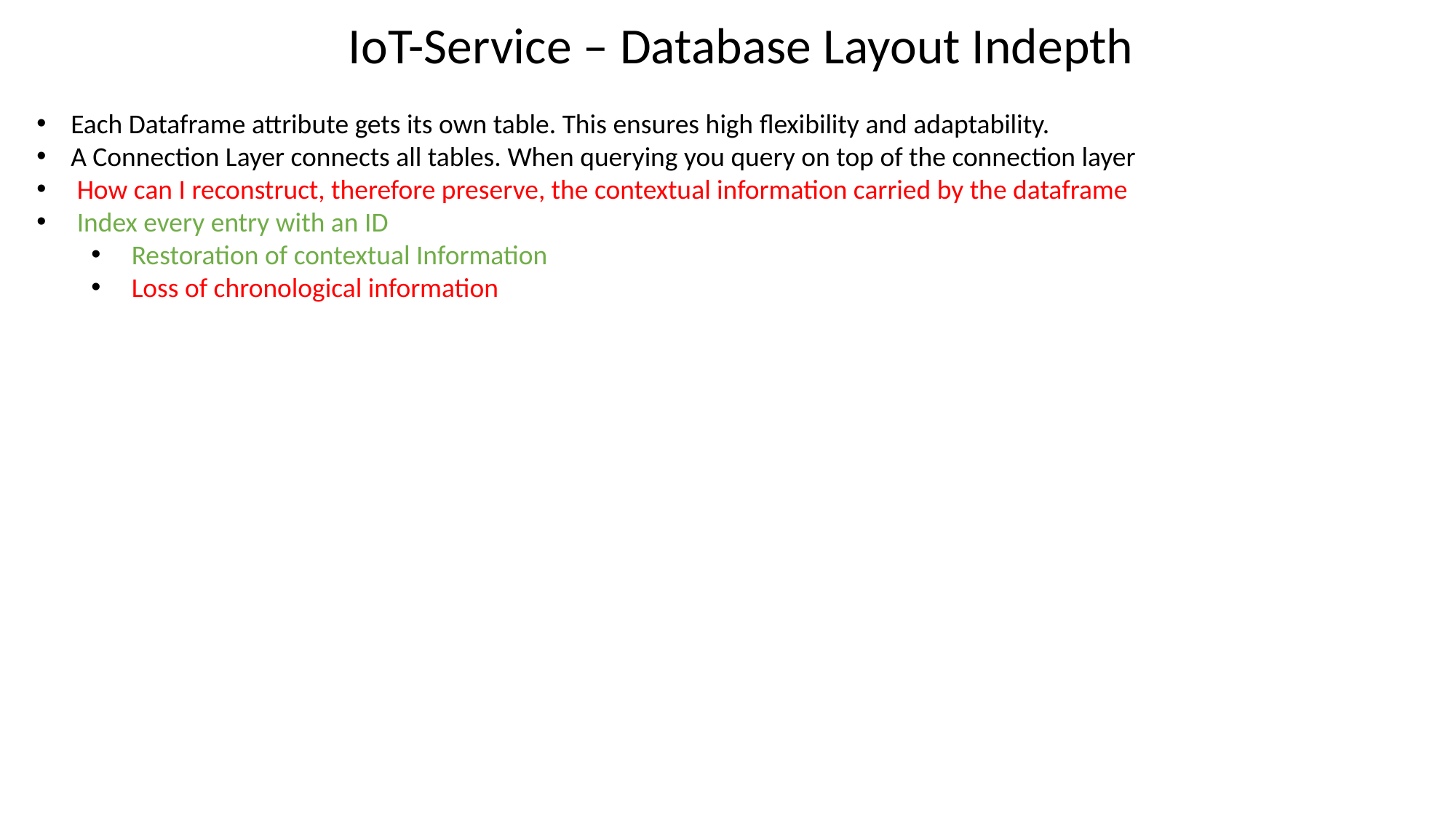

IoT-Service – Database Layout Indepth
Each Dataframe attribute gets its own table. This ensures high flexibility and adaptability.
A Connection Layer connects all tables. When querying you query on top of the connection layer
 How can I reconstruct, therefore preserve, the contextual information carried by the dataframe
 Index every entry with an ID
 Restoration of contextual Information
 Loss of chronological information